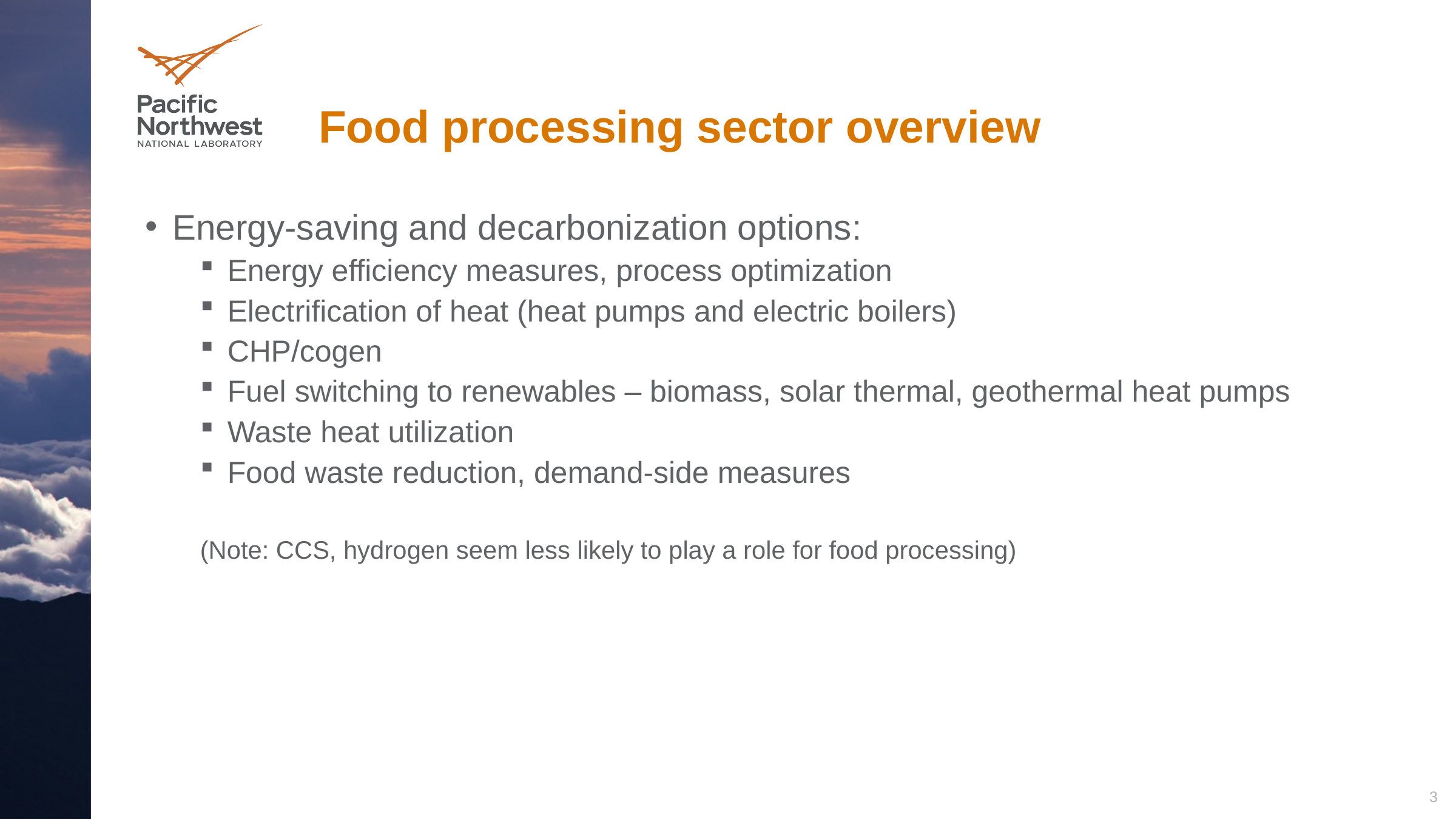

# Food processing sector overview
Energy-saving and decarbonization options:
Energy efficiency measures, process optimization
Electrification of heat (heat pumps and electric boilers)
CHP/cogen
Fuel switching to renewables – biomass, solar thermal, geothermal heat pumps
Waste heat utilization
Food waste reduction, demand-side measures

(Note: CCS, hydrogen seem less likely to play a role for food processing)
3